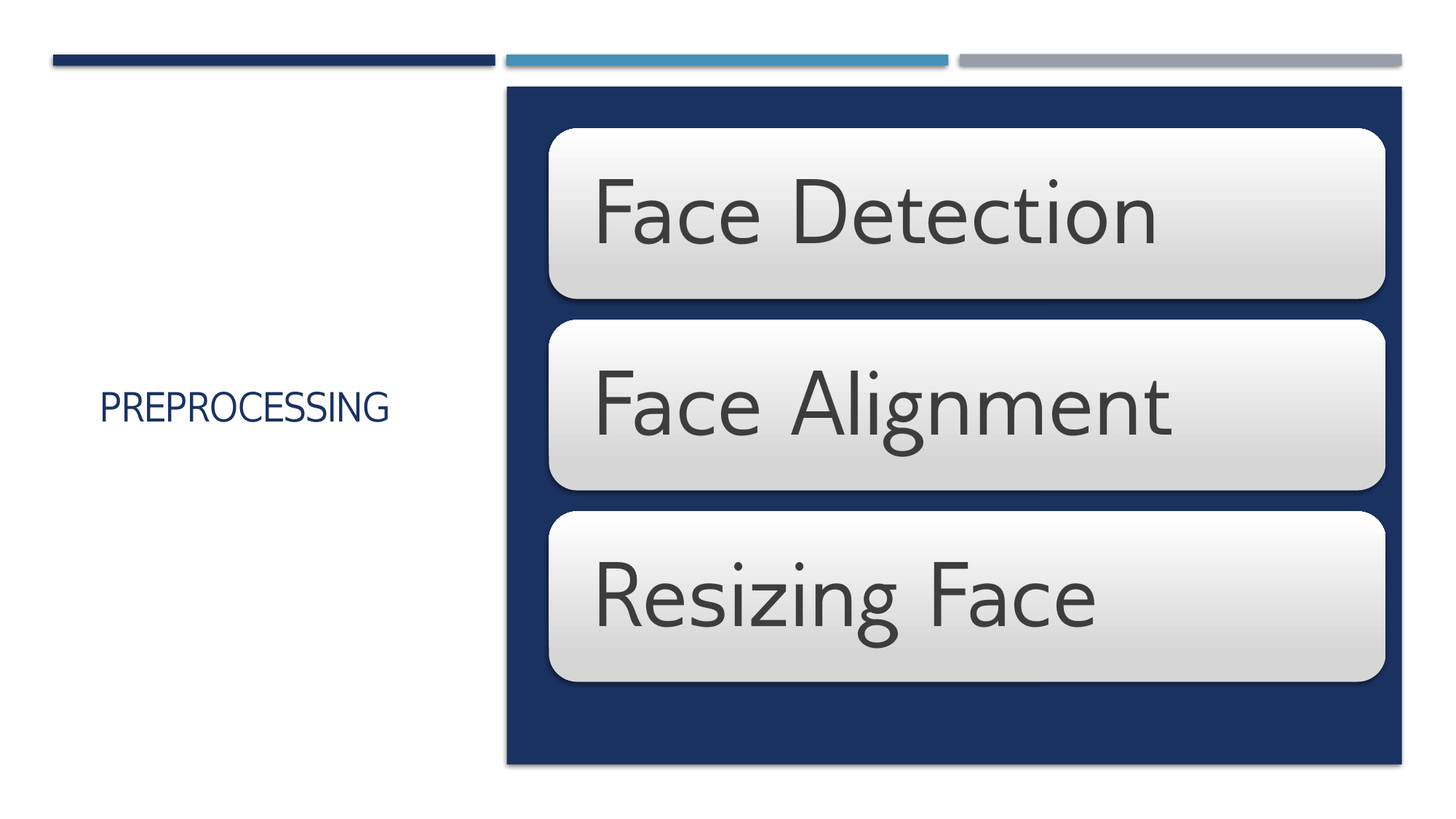

# Preprocessing
Face Detection
Face Alignment
Resizing Face